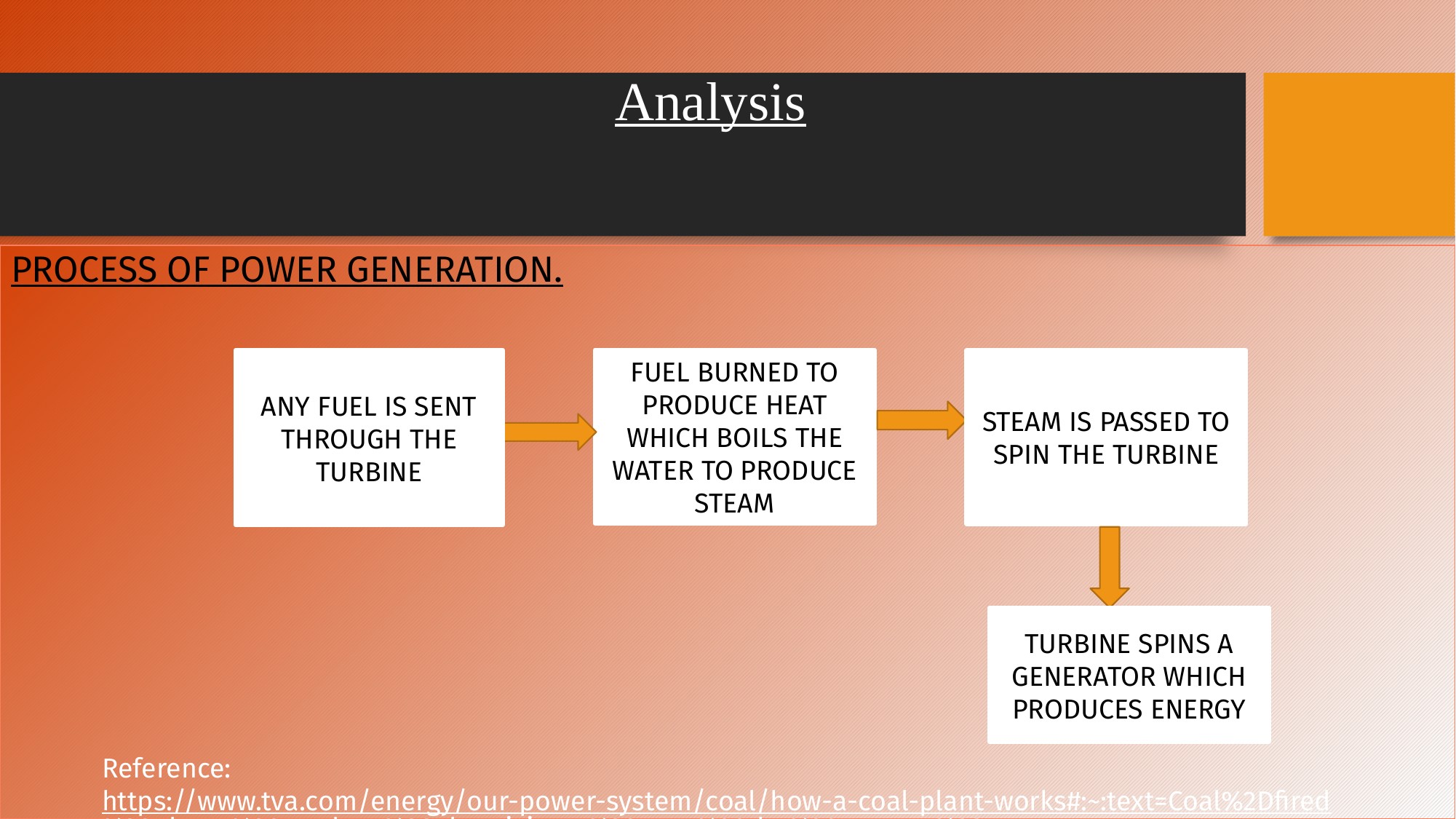

# Analysis
PROCESS OF POWER GENERATION.
ANY FUEL IS SENT THROUGH THE TURBINE
FUEL BURNED TO PRODUCE HEAT WHICH BOILS THE WATER TO PRODUCE STEAM
STEAM IS PASSED TO SPIN THE TURBINE

TURBINE SPINS A GENERATOR WHICH PRODUCES ENERGY
Reference: https://www.tva.com/energy/our-power-system/coal/how-a-coal-plant-works#:~:text=Coal%2Dfired%20plants%20produce%20electricity,to%20start%20the%20process%20over.